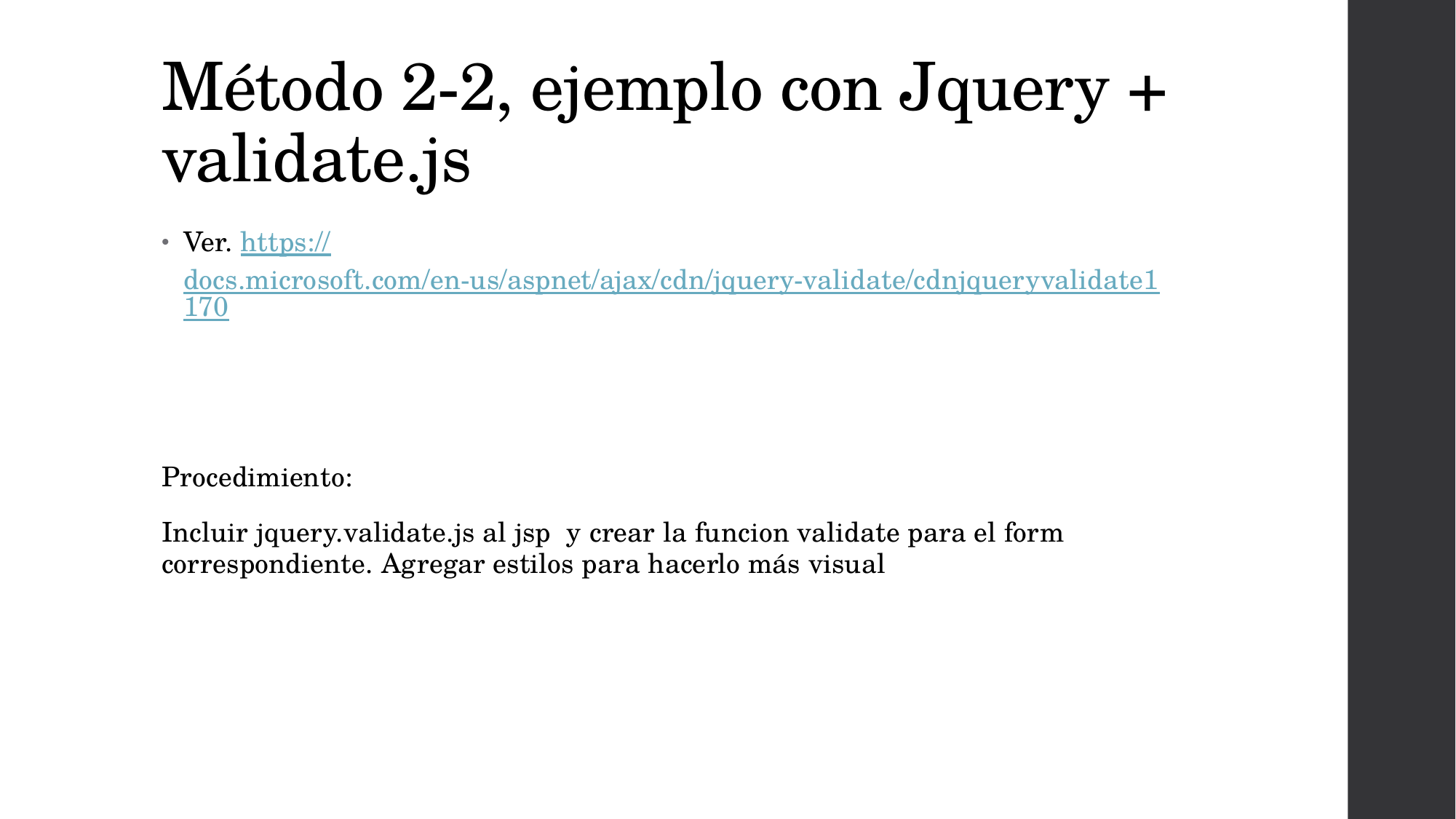

# Método 2-2, ejemplo con Jquery + validate.js
Ver. https://docs.microsoft.com/en-us/aspnet/ajax/cdn/jquery-validate/cdnjqueryvalidate1170

Procedimiento:
Incluir jquery.validate.js al jsp  y crear la funcion validate para el form correspondiente. Agregar estilos para hacerlo más visual